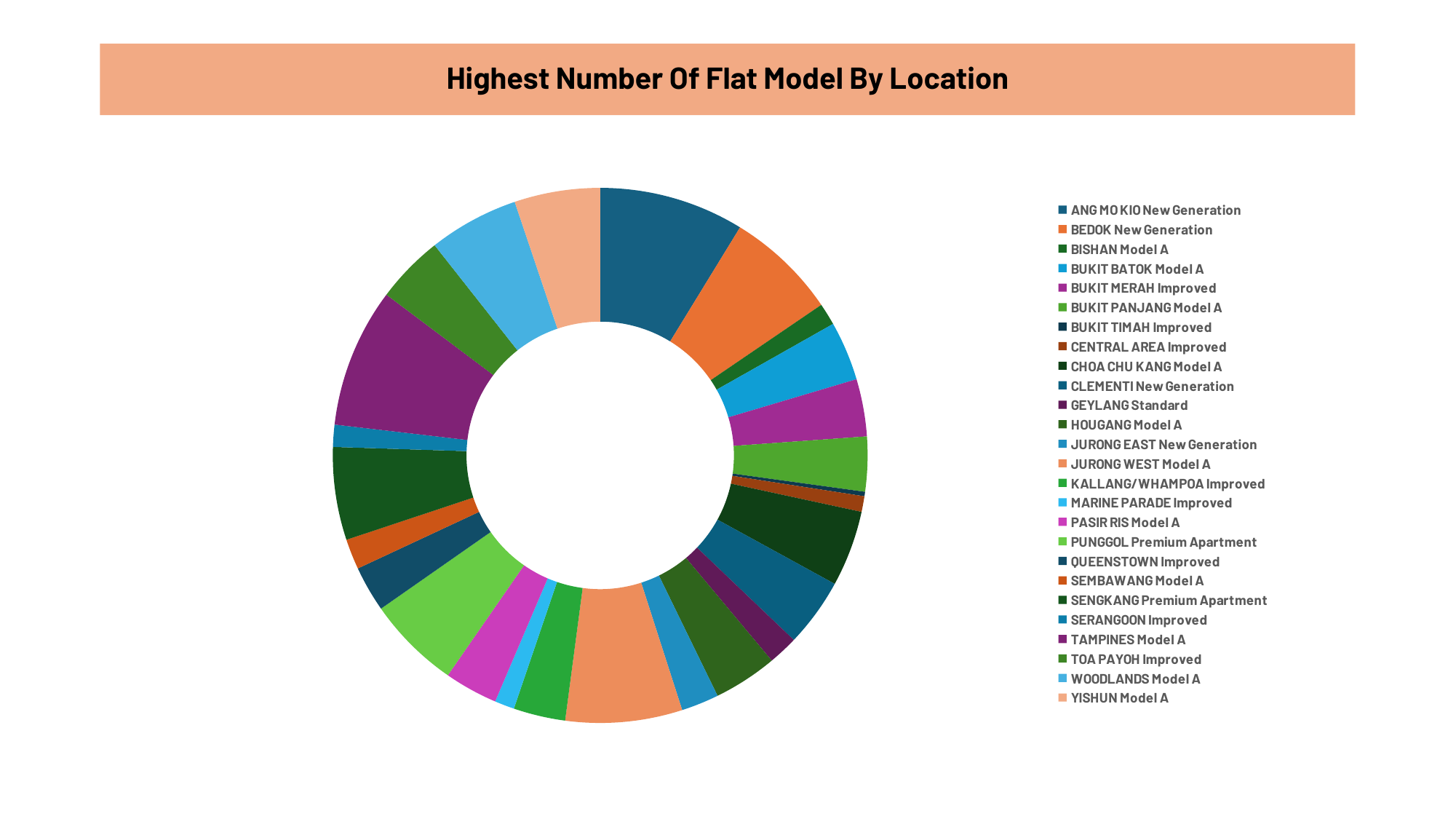

# Highest Number Of Flat Model By Location

### Chart

| Category | Total |
|---|---|
| New Generation | 5217.0 |
| New Generation | 4008.0 |
| Model A | 793.0 |
| Model A | 2133.0 |
| Improved | 2062.0 |
| Model A | 1970.0 |
| Improved | 160.0 |
| Improved | 563.0 |
| Model A | 2731.0 |
| New Generation | 2465.0 |
| Standard | 1071.0 |
| Model A | 2297.0 |
| New Generation | 1352.0 |
| Model A | 4202.0 |
| Improved | 1868.0 |
| Improved | 711.0 |
| Model A | 1919.0 |
| Premium Apartment | 3360.0 |
| Improved | 1646.0 |
| Model A | 1094.0 |
| Premium Apartment | 3343.0 |
| Improved | 795.0 |
| Model A | 5013.0 |
| Improved | 2452.0 |
| Model A | 3242.0 |
| Model A | 3085.0 |